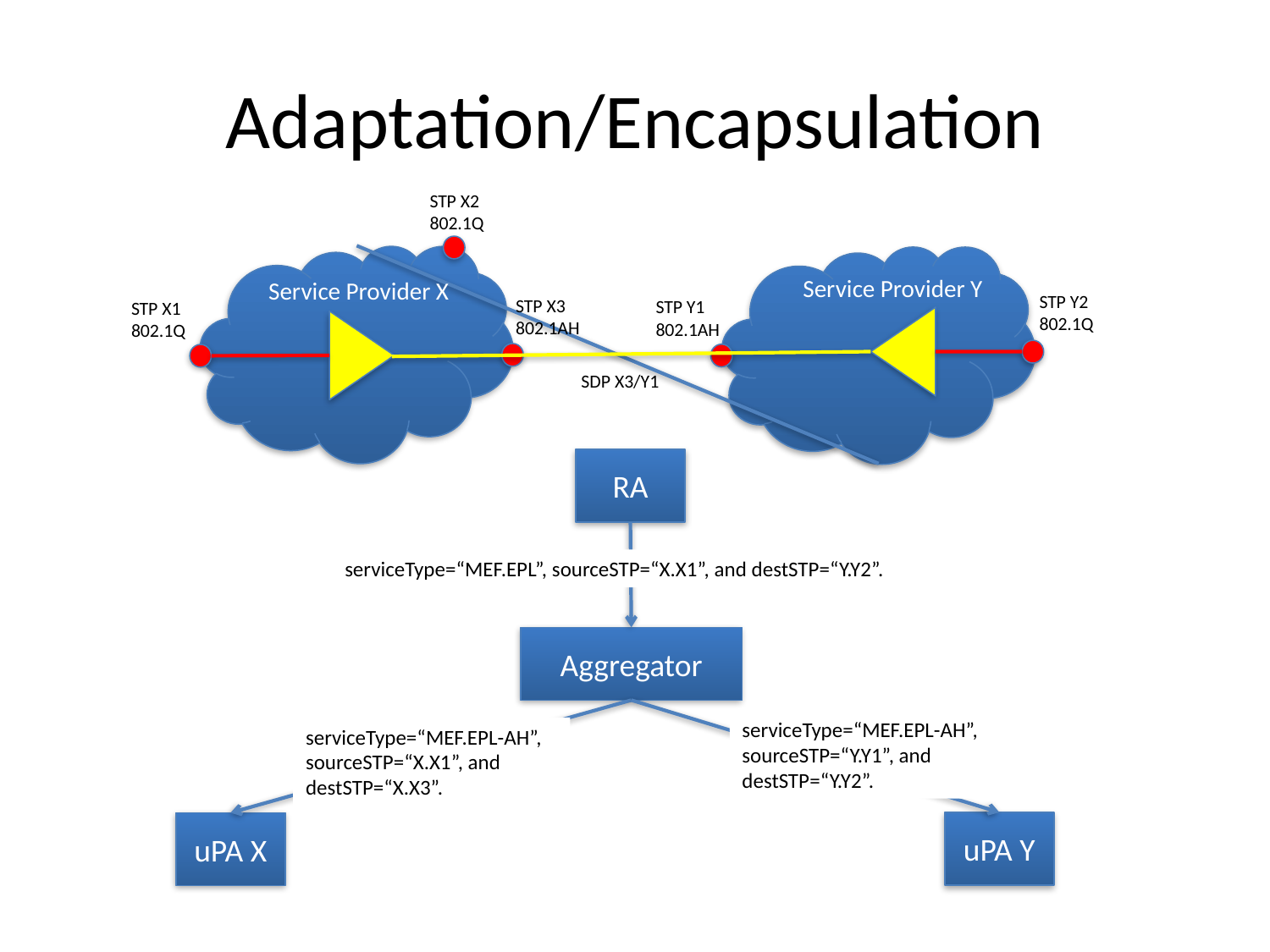

# Adaptation/Encapsulation
STP X2
802.1Q

Service Provider Y
Service Provider X
STP Y2
802.1Q
STP X3
802.1AH
STP Y1
802.1AH
STP X1
802.1Q

SDP X3/Y1
RA
serviceType=“MEF.EPL”, sourceSTP=“X.X1”, and destSTP=“Y.Y2”.
Aggregator
serviceType=“MEF.EPL-AH”, sourceSTP=“Y.Y1”, and destSTP=“Y.Y2”.
serviceType=“MEF.EPL-AH”, sourceSTP=“X.X1”, and destSTP=“X.X3”.
uPA Y
uPA X